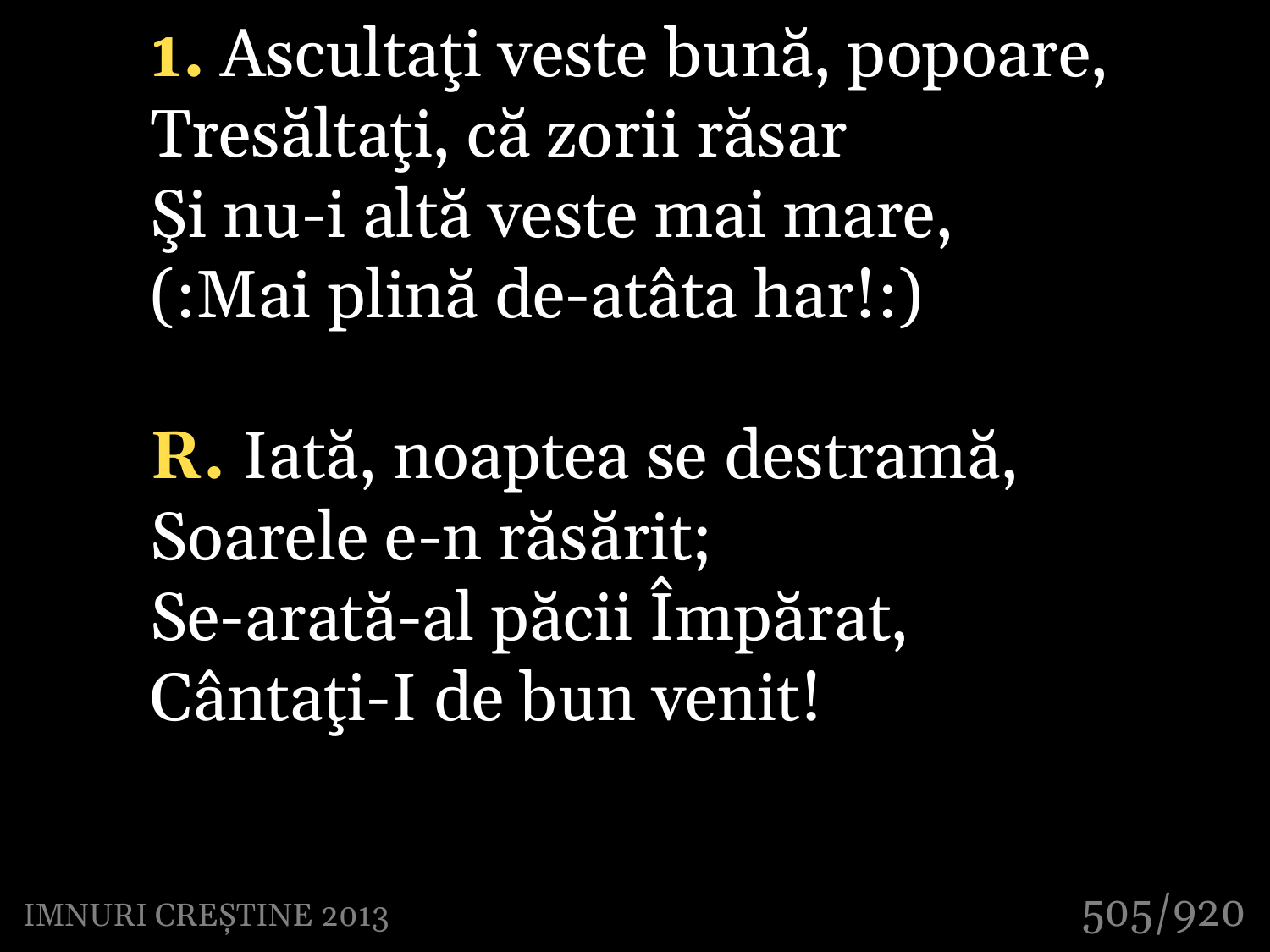

1. Ascultaţi veste bună, popoare,
Tresăltaţi, că zorii răsar
Şi nu-i altă veste mai mare,
(:Mai plină de-atâta har!:)

R. Iată, noaptea se destramă,
Soarele e-n răsărit;
Se-arată-al păcii Împărat,
Cântaţi-I de bun venit!
505/920
IMNURI CREȘTINE 2013